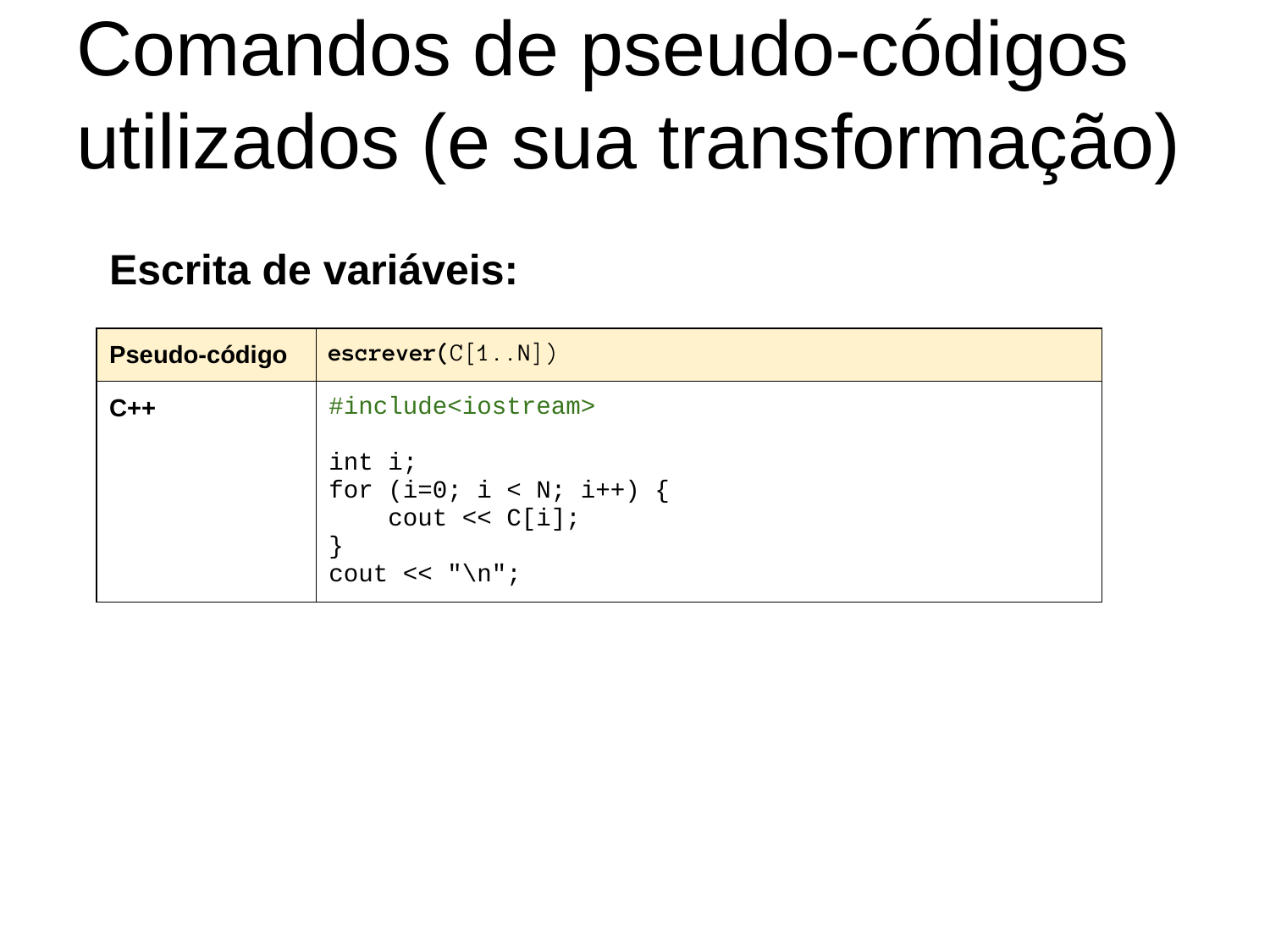

# Comandos de pseudo-códigos utilizados (e sua transformação)
Escrita de variáveis:

| Pseudo-código | escrever(C[1..N]) |
| --- | --- |
| C++ | #include<iostream> int i; for (i=0; i < N; i++) { cout << C[i]; } cout << "\n"; |